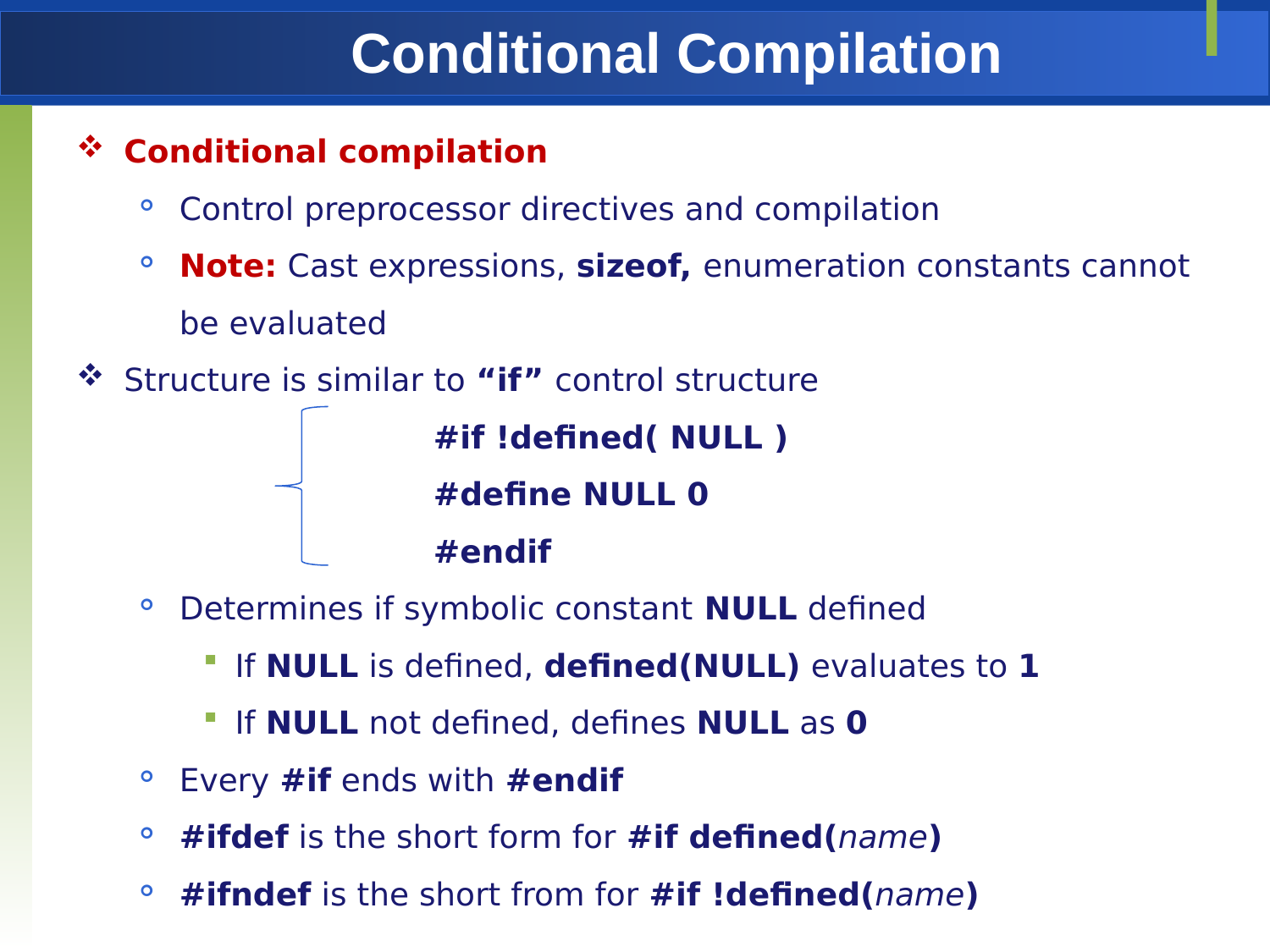

# Conditional Compilation
Conditional compilation
Control preprocessor directives and compilation
Note: Cast expressions, sizeof, enumeration constants cannot be evaluated
Structure is similar to “if” control structure
			#if !defined( NULL )
   		#define NULL 0
		#endif
Determines if symbolic constant NULL defined
If NULL is defined, defined(NULL) evaluates to 1
If NULL not defined, defines NULL as 0
Every #if ends with #endif
#ifdef is the short form for #if defined(name)
#ifndef is the short from for #if !defined(name)